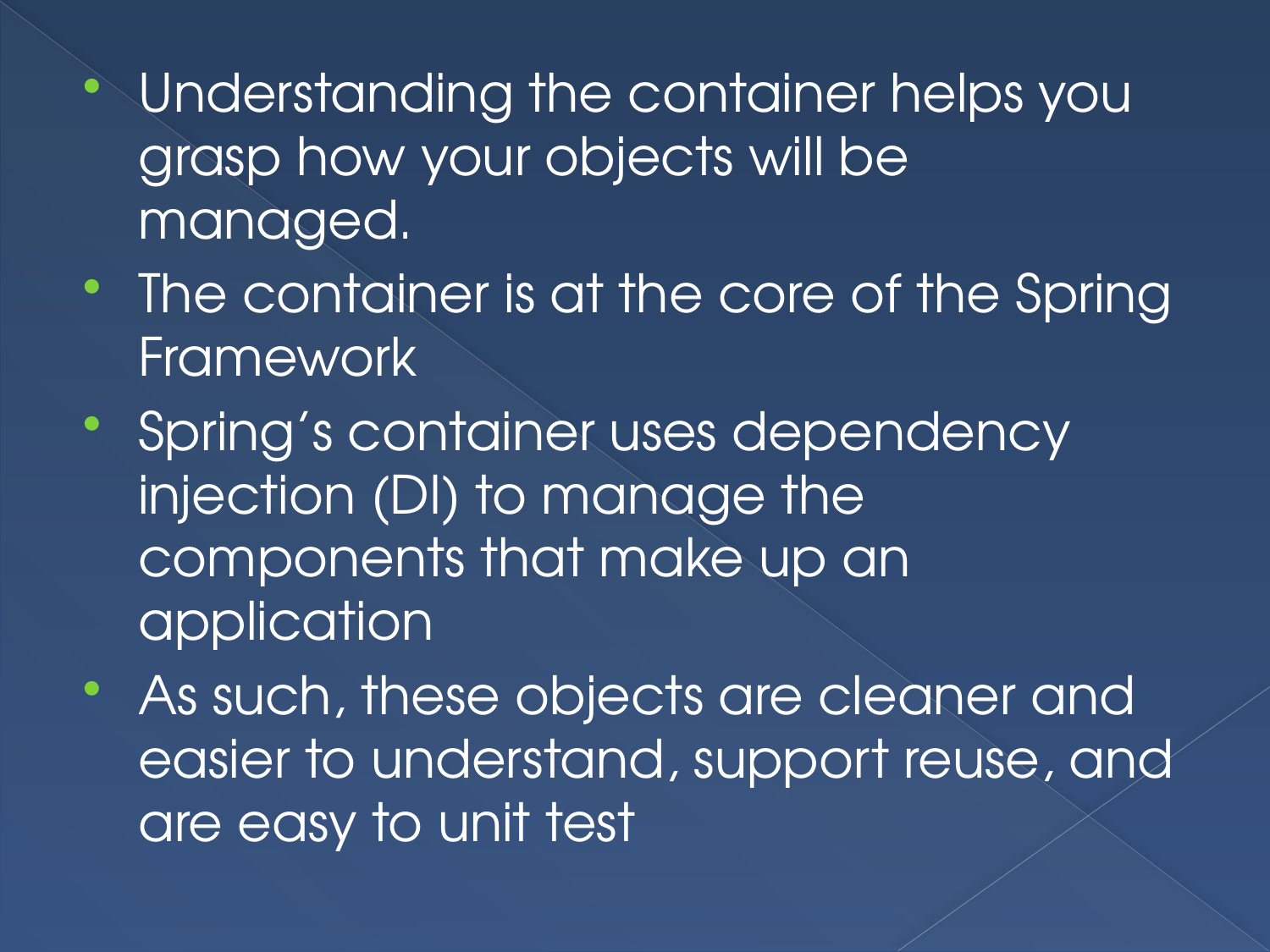

Understanding the container helps you grasp how your objects will be managed.
The container is at the core of the Spring Framework
Spring’s container uses dependency injection (DI) to manage the components that make up an application
As such, these objects are cleaner and easier to understand, support reuse, and are easy to unit test